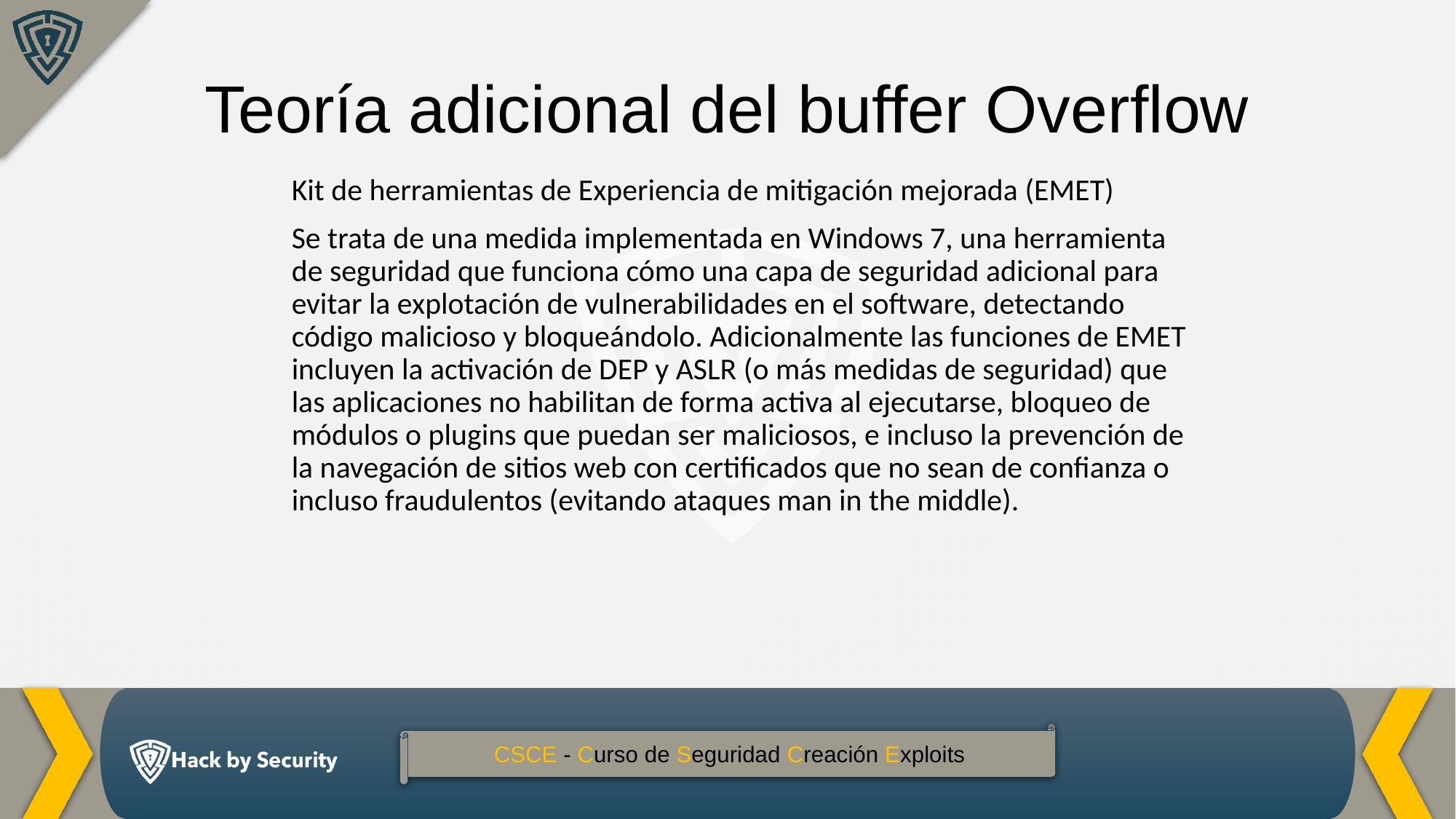

Teoría adicional del buffer Overflow
Kit de herramientas de Experiencia de mitigación mejorada (EMET)
Se trata de una medida implementada en Windows 7, una herramienta de seguridad que funciona cómo una capa de seguridad adicional para evitar la explotación de vulnerabilidades en el software, detectando código malicioso y bloqueándolo. Adicionalmente las funciones de EMET incluyen la activación de DEP y ASLR (o más medidas de seguridad) que las aplicaciones no habilitan de forma activa al ejecutarse, bloqueo de módulos o plugins que puedan ser maliciosos, e incluso la prevención de la navegación de sitios web con certificados que no sean de confianza o incluso fraudulentos (evitando ataques man in the middle).